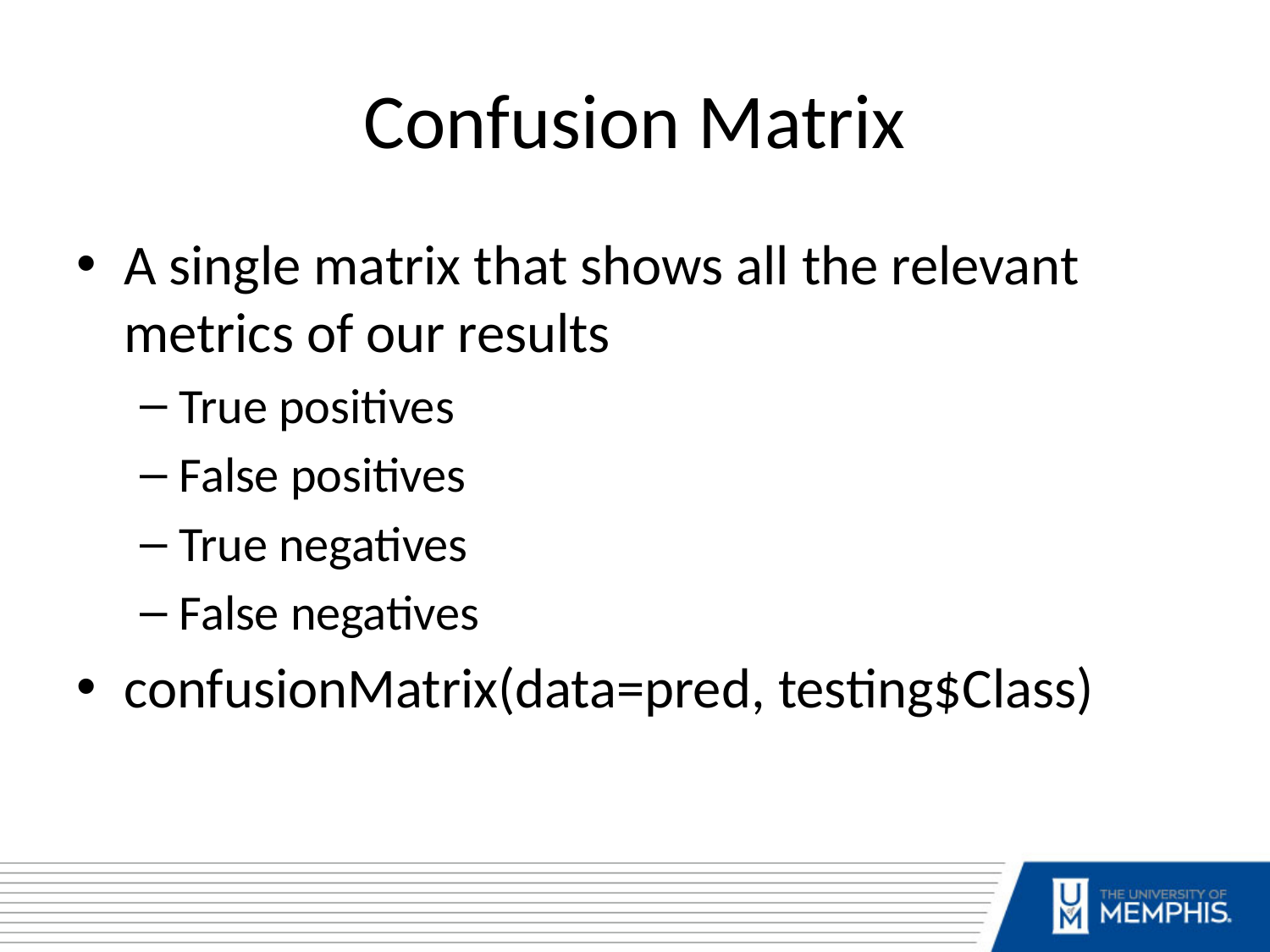

# Confusion Matrix
A single matrix that shows all the relevant metrics of our results
True positives
False positives
True negatives
False negatives
confusionMatrix(data=pred, testing$Class)